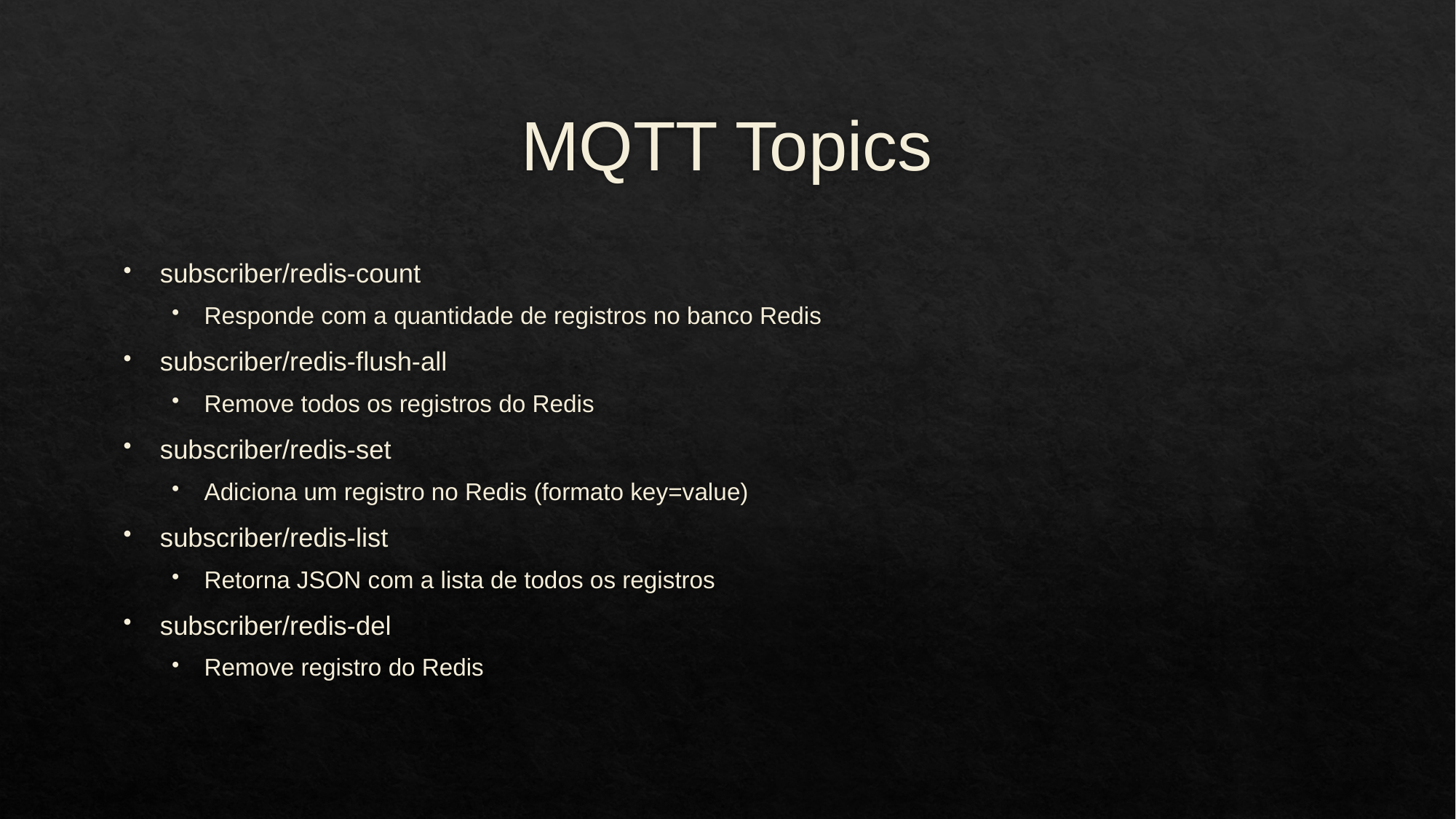

# MQTT Topics
subscriber/redis-count
Responde com a quantidade de registros no banco Redis
subscriber/redis-flush-all
Remove todos os registros do Redis
subscriber/redis-set
Adiciona um registro no Redis (formato key=value)
subscriber/redis-list
Retorna JSON com a lista de todos os registros
subscriber/redis-del
Remove registro do Redis